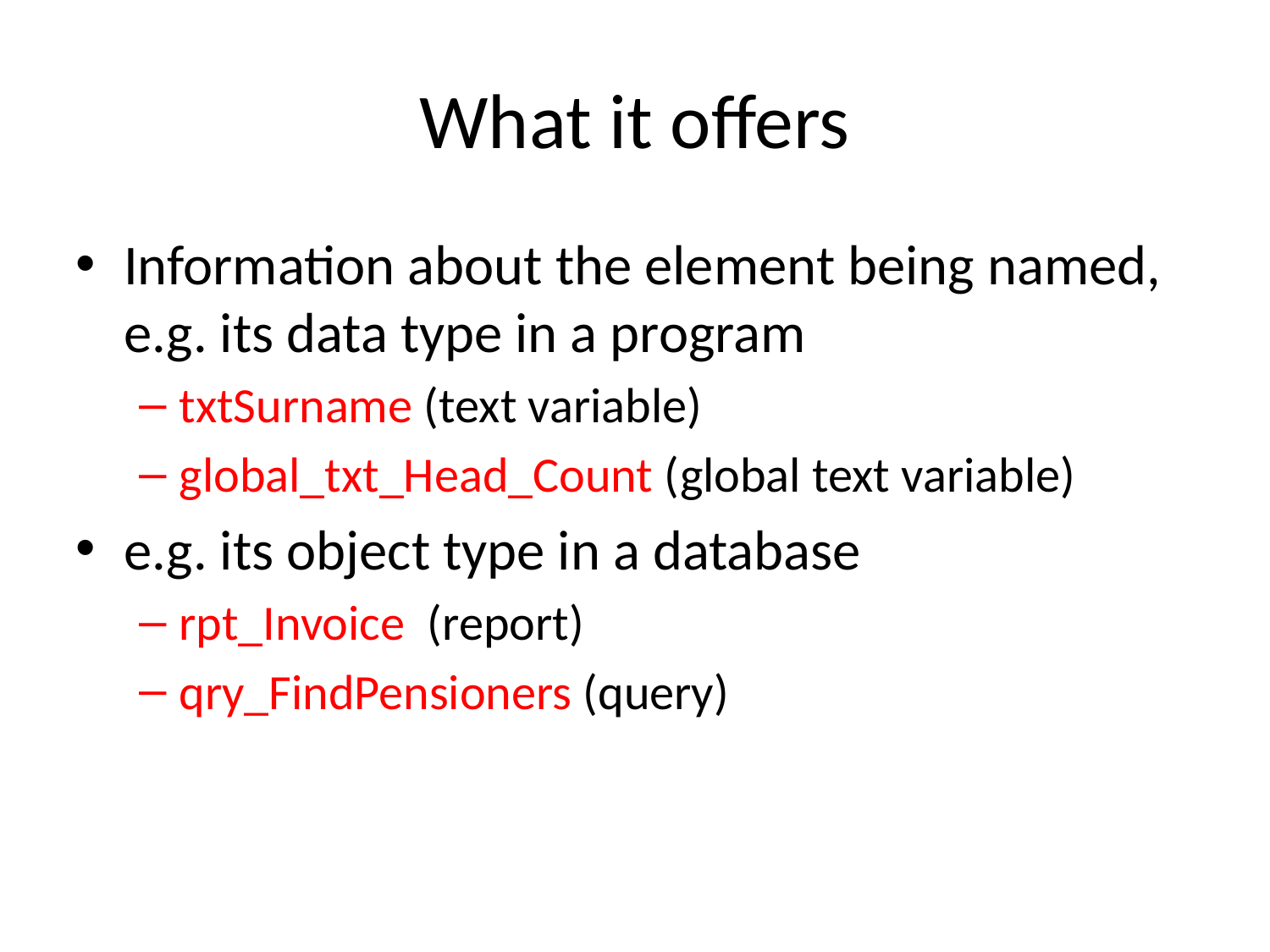

# What it offers
Information about the element being named, e.g. its data type in a program
txtSurname (text variable)
global_txt_Head_Count (global text variable)
e.g. its object type in a database
rpt_Invoice  (report)
qry_FindPensioners (query)